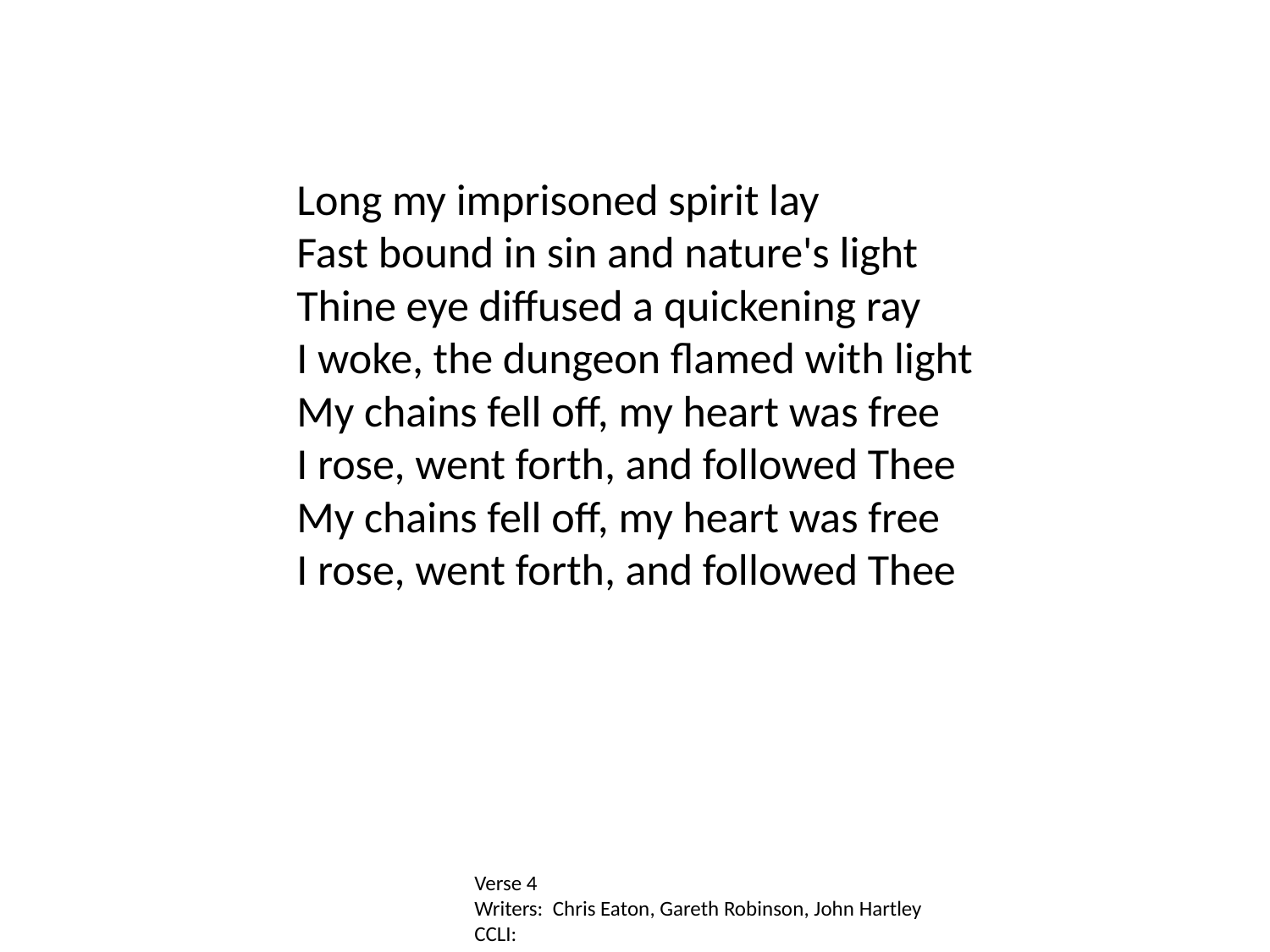

Long my imprisoned spirit lay
Fast bound in sin and nature's light
Thine eye diffused a quickening ray
I woke, the dungeon flamed with light
My chains fell off, my heart was free
I rose, went forth, and followed Thee
My chains fell off, my heart was free
I rose, went forth, and followed Thee

Verse 4
Writers:  Chris Eaton, Gareth Robinson, John Hartley
CCLI: